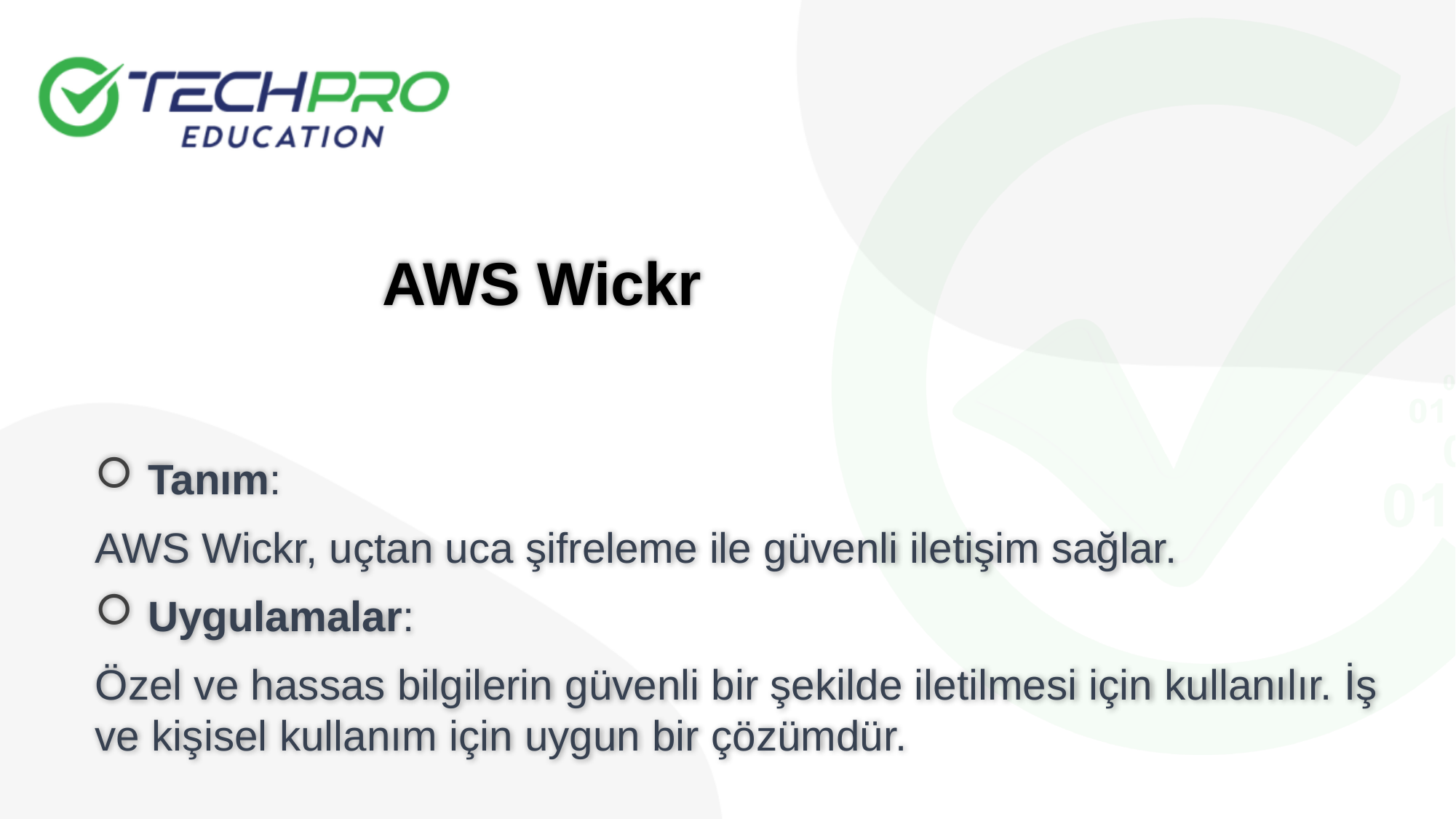

AWS Wickr
 Tanım:
AWS Wickr, uçtan uca şifreleme ile güvenli iletişim sağlar.
 Uygulamalar:
Özel ve hassas bilgilerin güvenli bir şekilde iletilmesi için kullanılır. İş ve kişisel kullanım için uygun bir çözümdür.